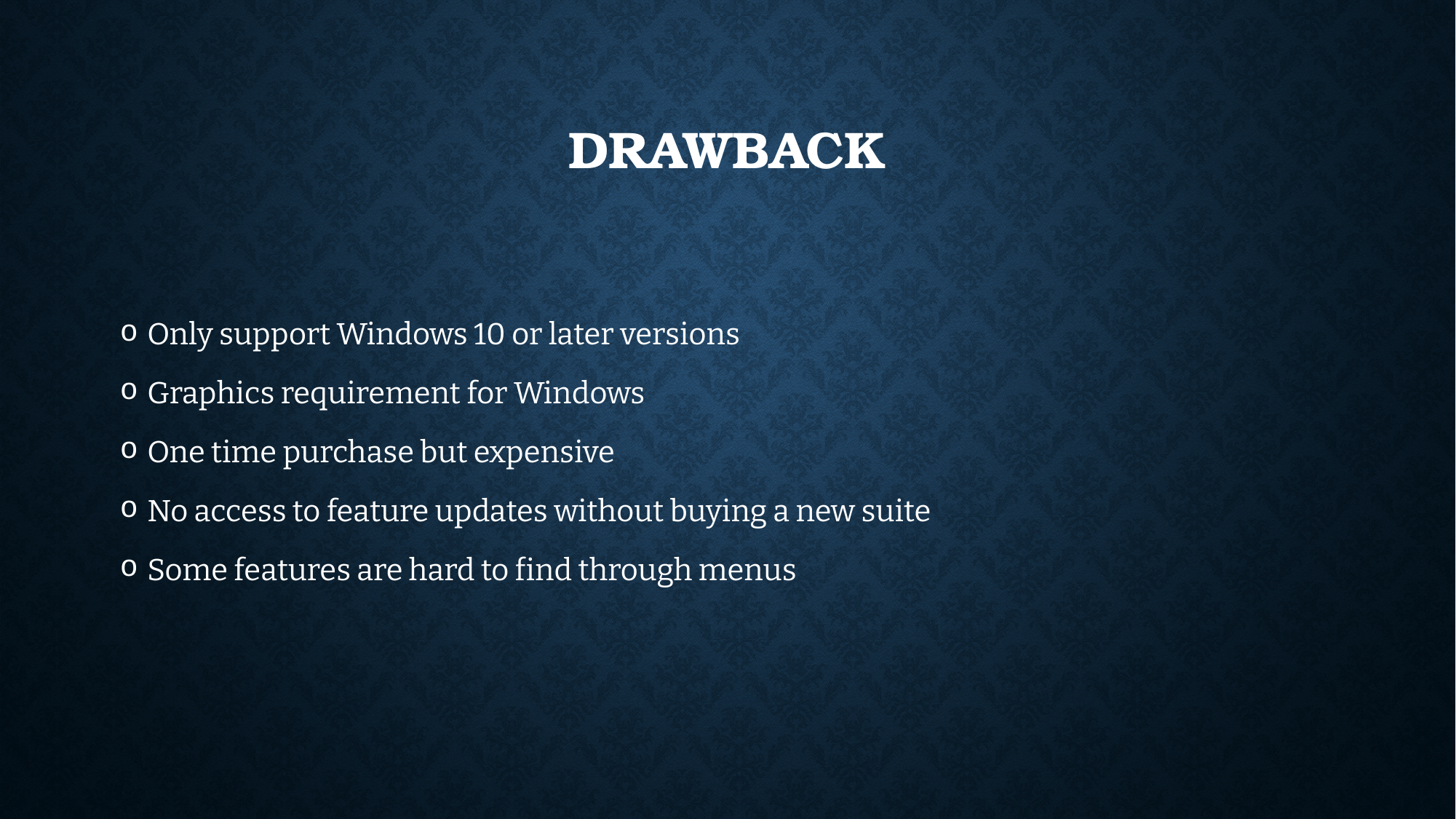

# drawback

Only support Windows 10 or later versions
Graphics requirement for Windows
One time purchase but expensive
No access to feature updates without buying a new suite
Some features are hard to find through menus